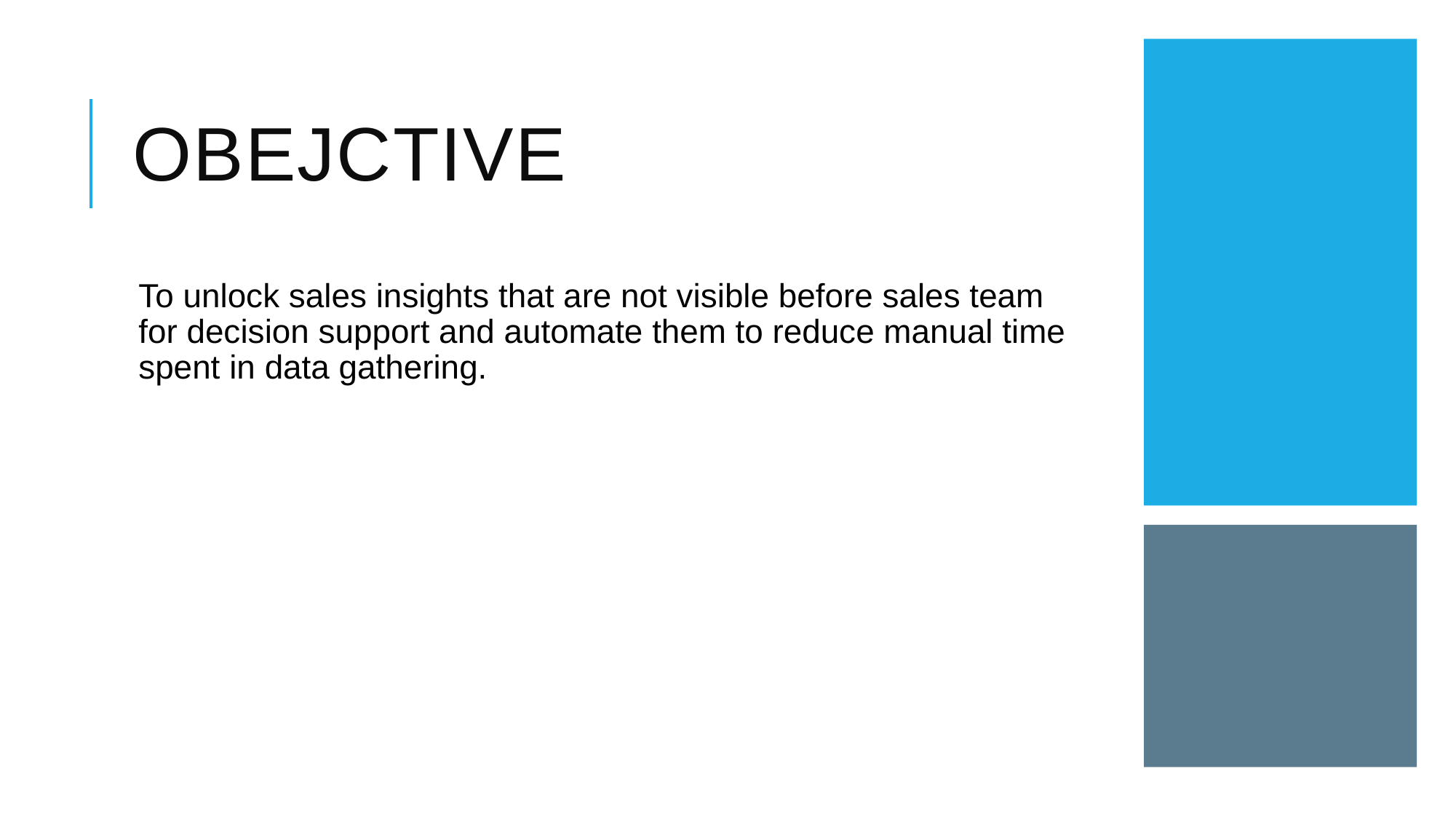

# OBEJCTIVE
To unlock sales insights that are not visible before sales team for decision support and automate them to reduce manual time spent in data gathering.